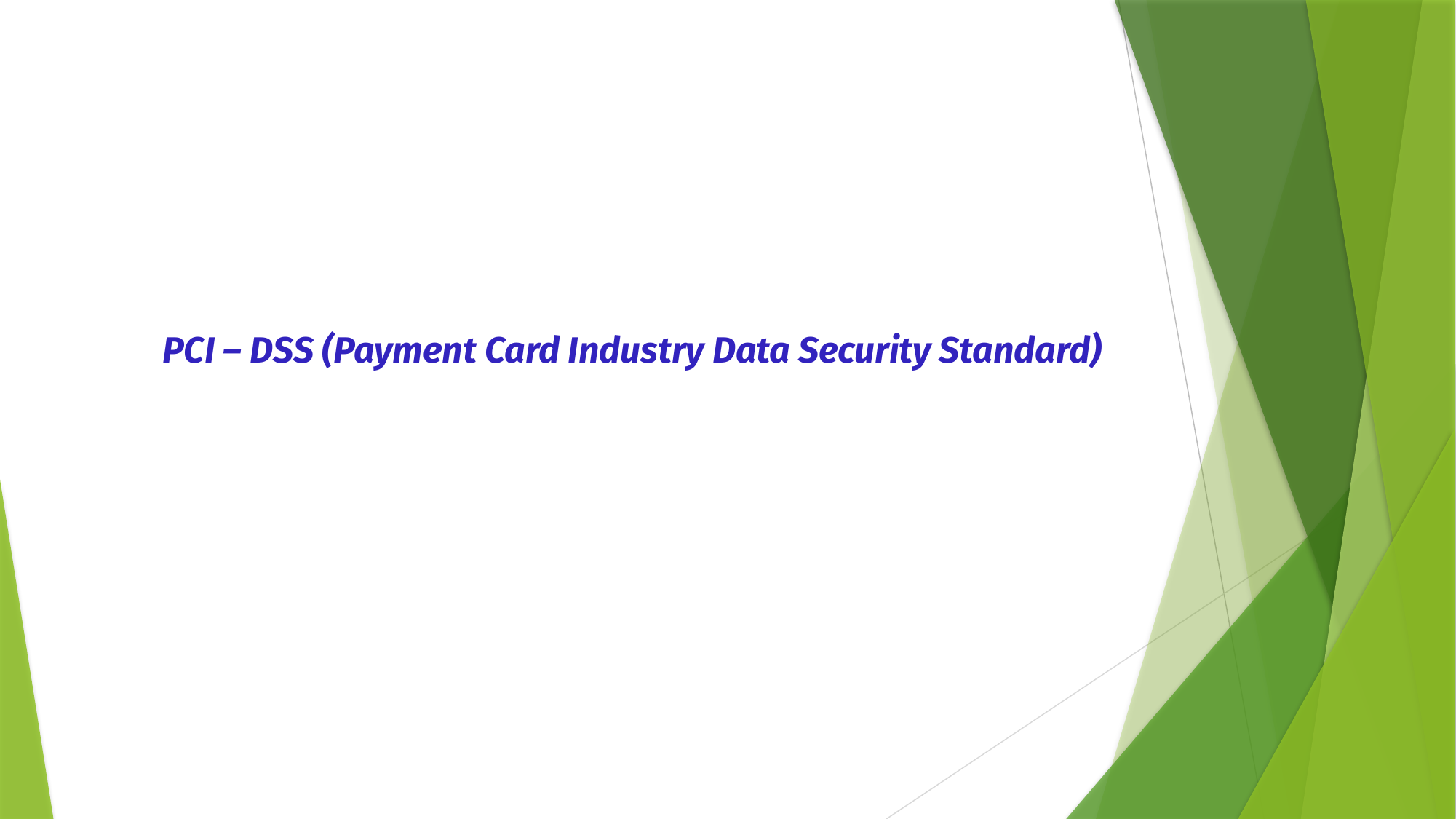

# PCI – DSS (Payment Card Industry Data Security Standard)